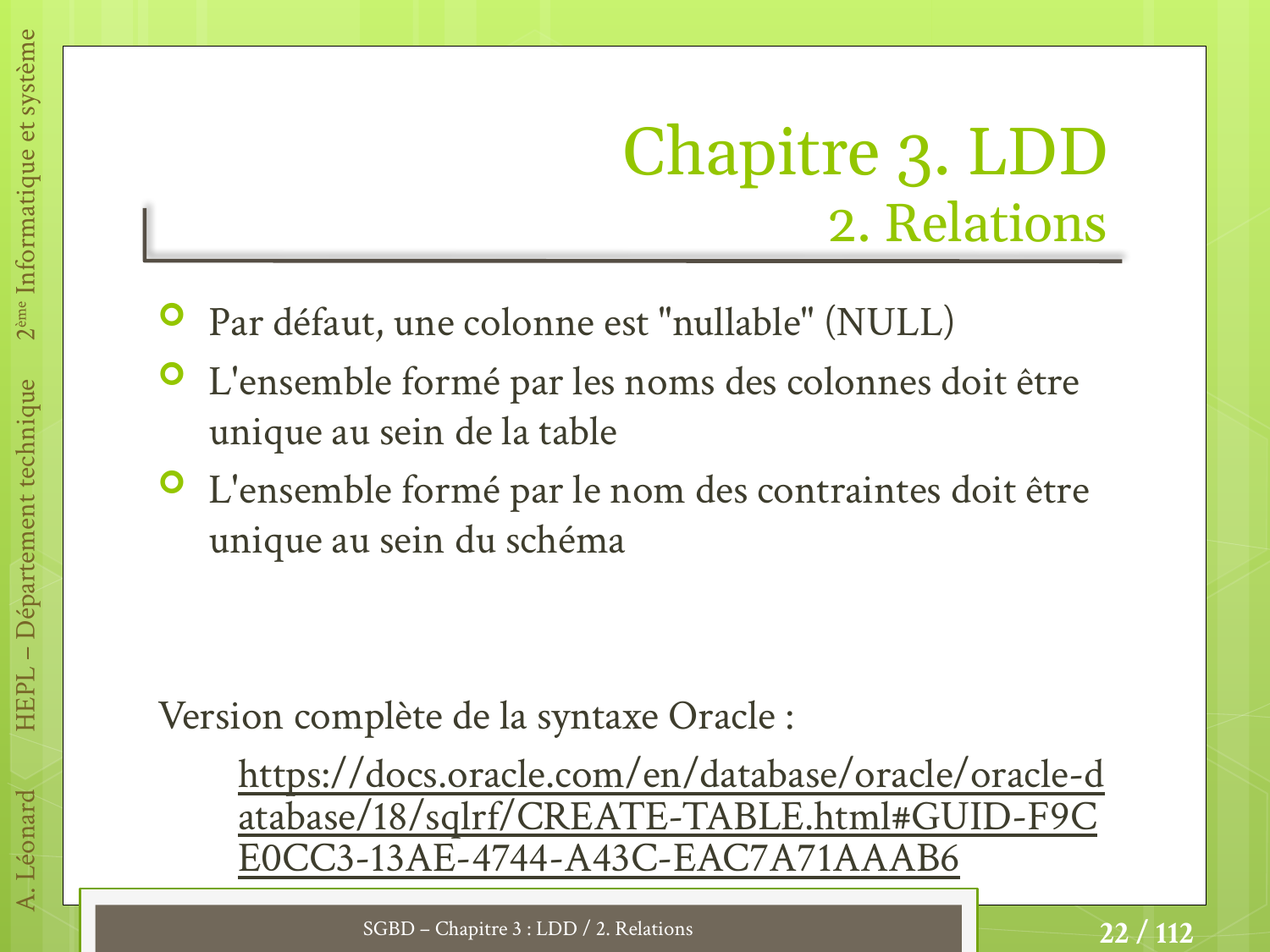

# Chapitre 3. LDD 2. Relations
Par défaut, une colonne est "nullable" (NULL)
L'ensemble formé par les noms des colonnes doit être unique au sein de la table
L'ensemble formé par le nom des contraintes doit être unique au sein du schéma

Version complète de la syntaxe Oracle :
https://docs.oracle.com/en/database/oracle/oracle-database/18/sqlrf/CREATE-TABLE.html#GUID-F9CE0CC3-13AE-4744-A43C-EAC7A71AAAB6
SGBD – Chapitre 3 : LDD / 2. Relations